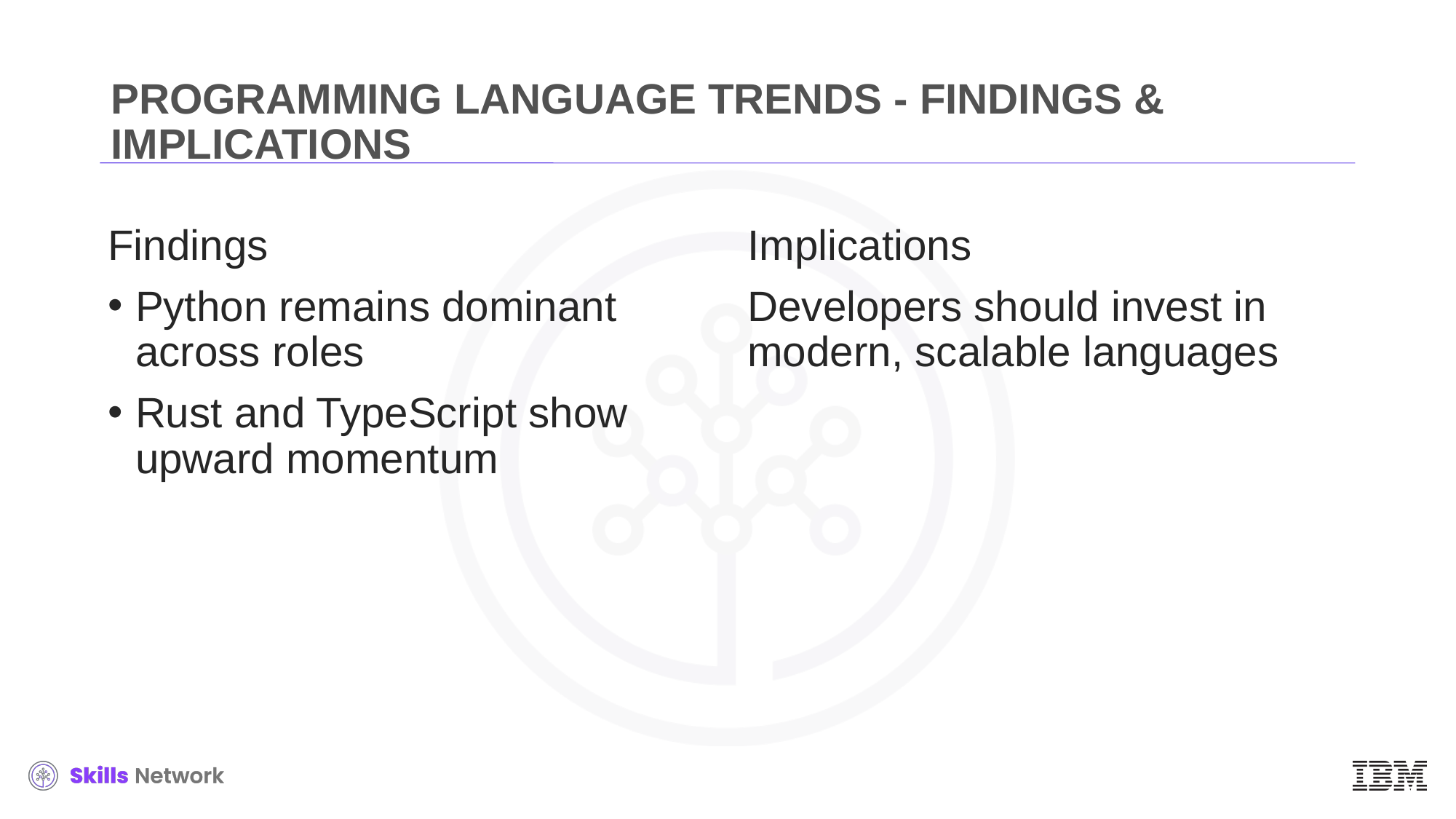

# PROGRAMMING LANGUAGE TRENDS - FINDINGS & IMPLICATIONS
Findings
Python remains dominant across roles
Rust and TypeScript show upward momentum
Implications
Developers should invest in modern, scalable languages